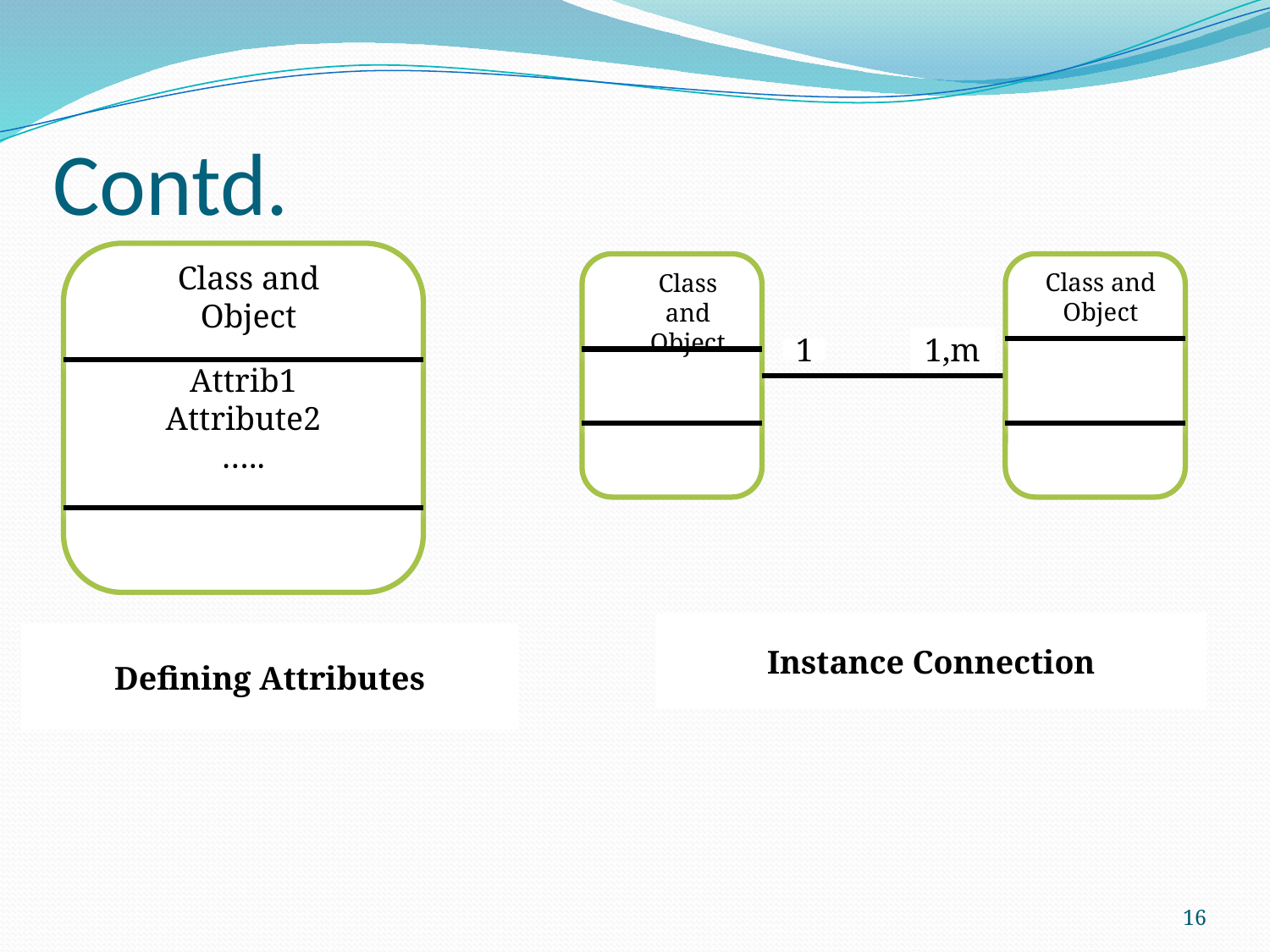

# Contd.
Attrib1
Attribute2
…..

Class and Object
Class and Object
Class and Object
1,m
1
Instance Connection
Defining Attributes
16